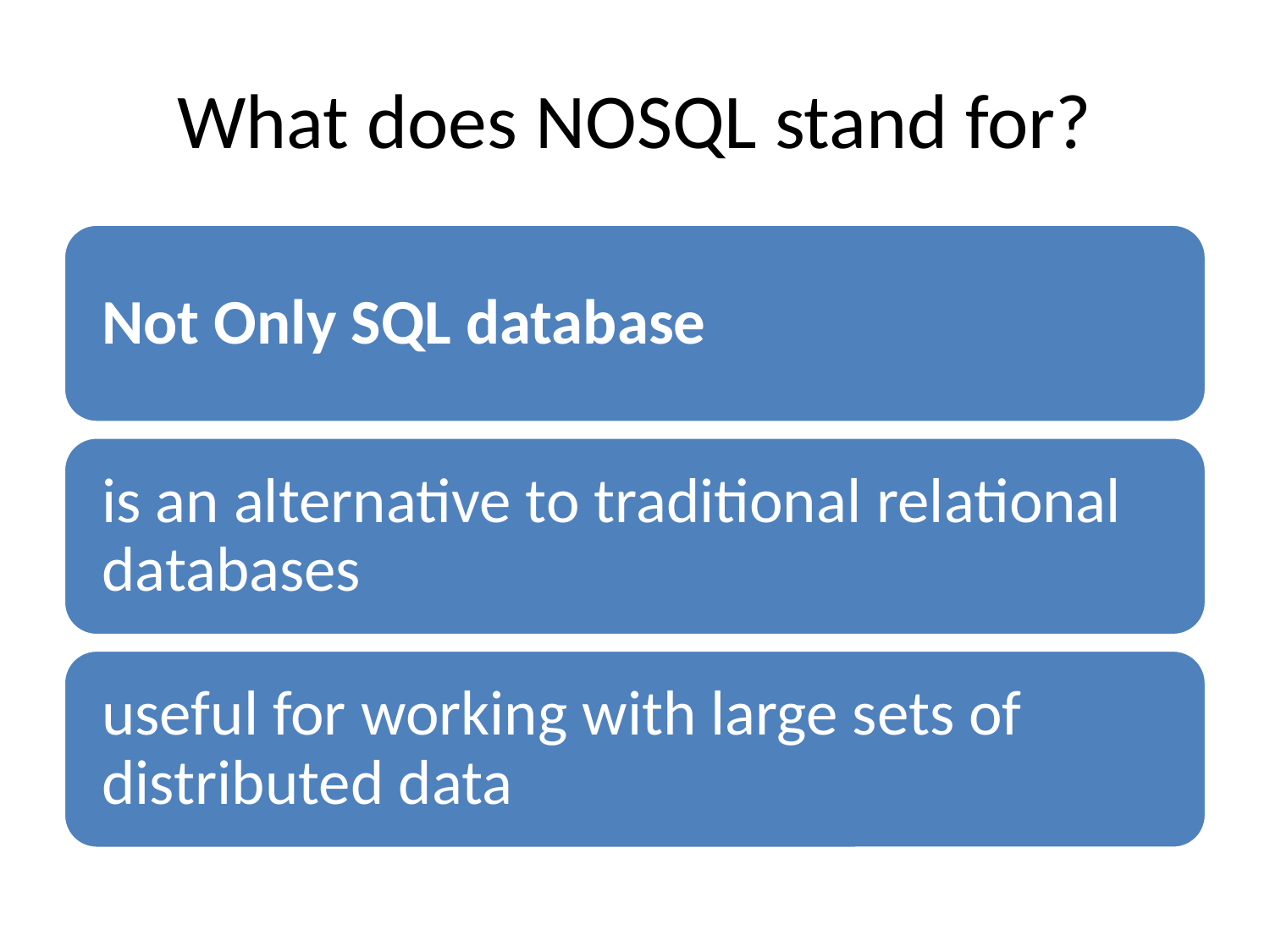

# What does NOSQL stand for?
Not Only SQL database
is an alternative to traditional relational databases
useful for working with large sets of distributed data